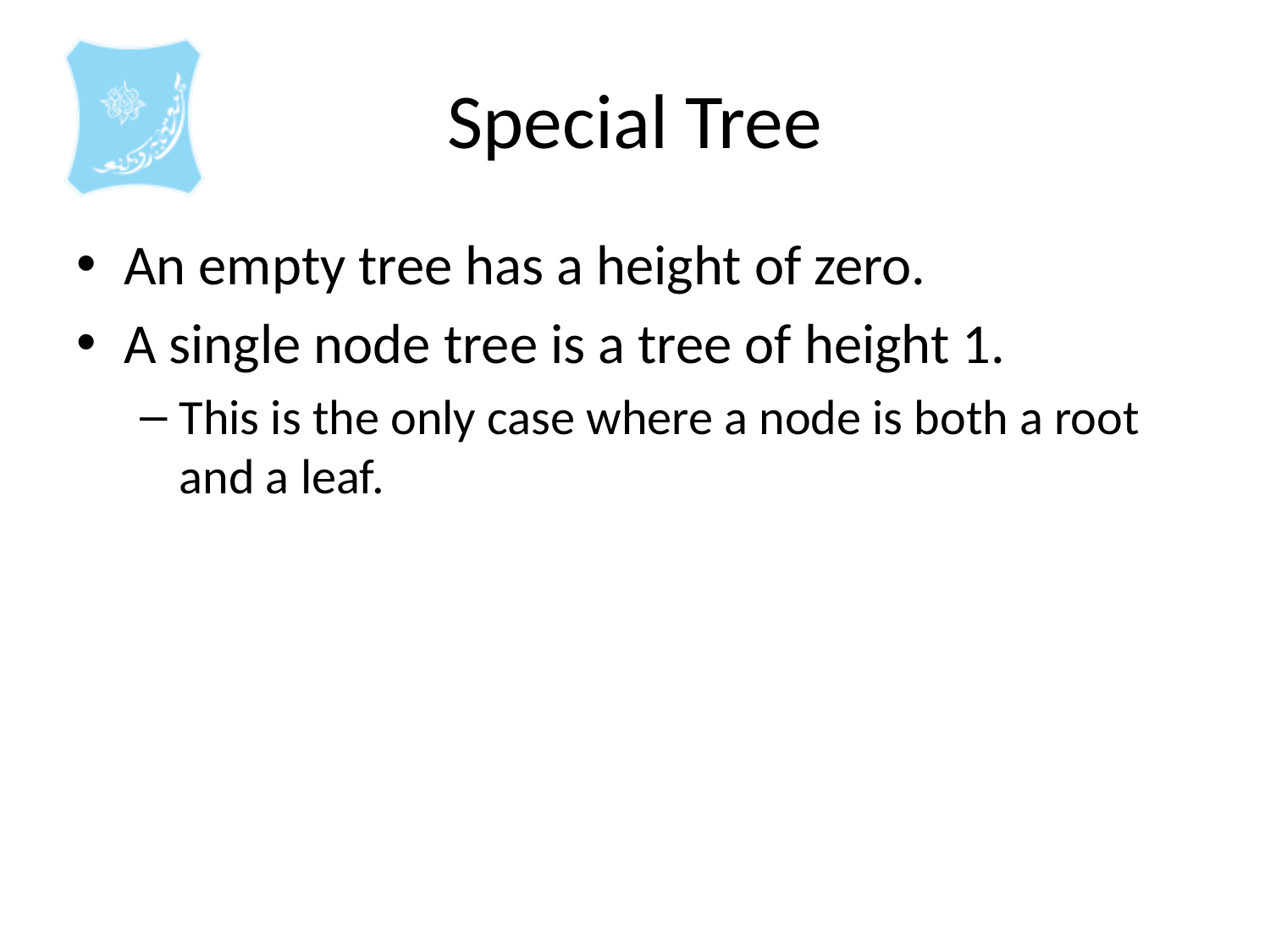

# Special Tree
An empty tree has a height of zero.
A single node tree is a tree of height 1.
This is the only case where a node is both a root and a leaf.